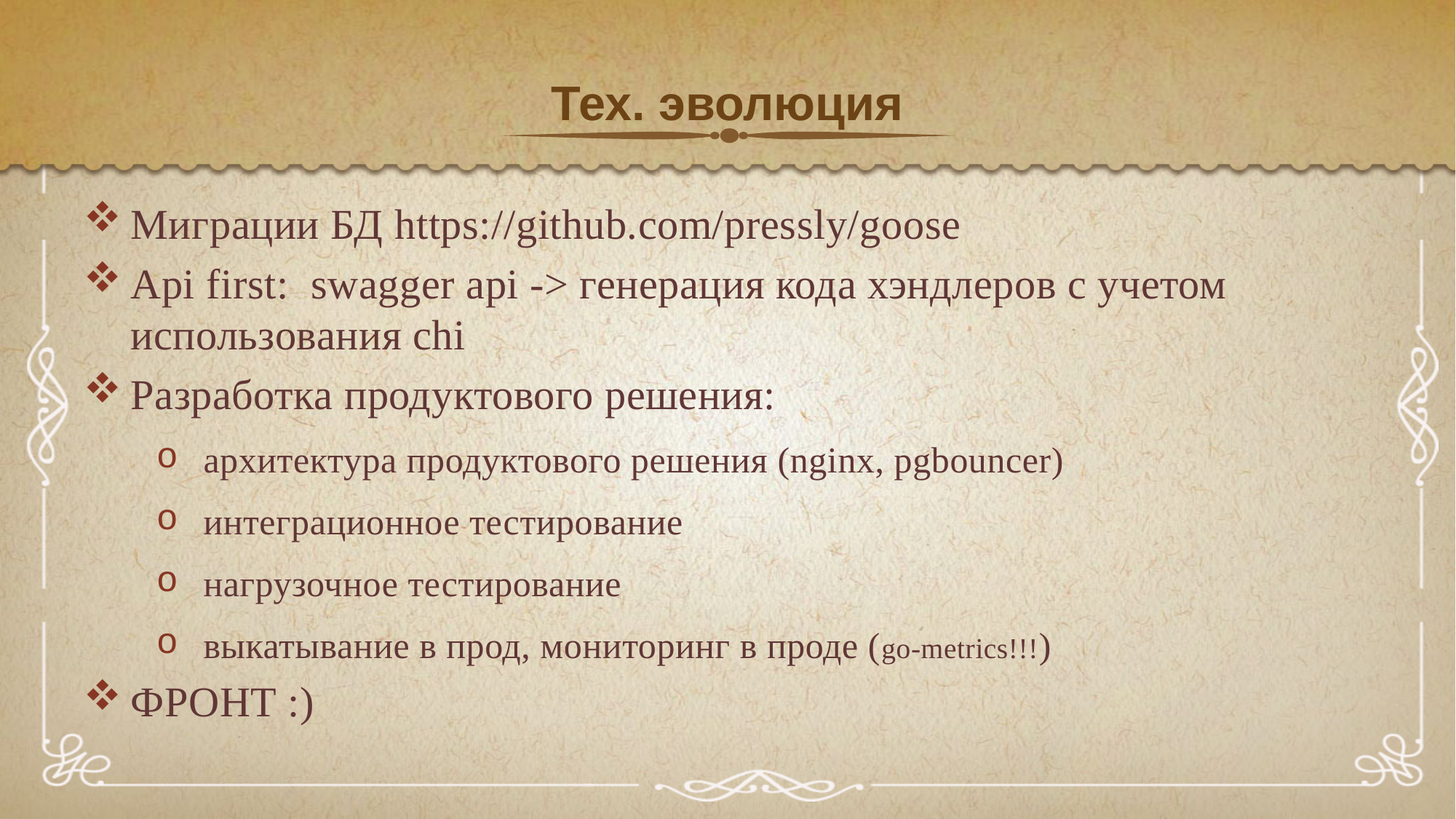

# Тех. эволюция
Миграции БД https://github.com/pressly/goose
Api first:  swagger api -> генерация кода хэндлеров с учетом использования chi
Разработка продуктового решения:
архитектура продуктового решения (nginx, pgbouncer)
интеграционное тестирование
нагрузочное тестирование
выкатывание в прод, мониторинг в проде (go-metrics!!!)
ФРОНТ :)